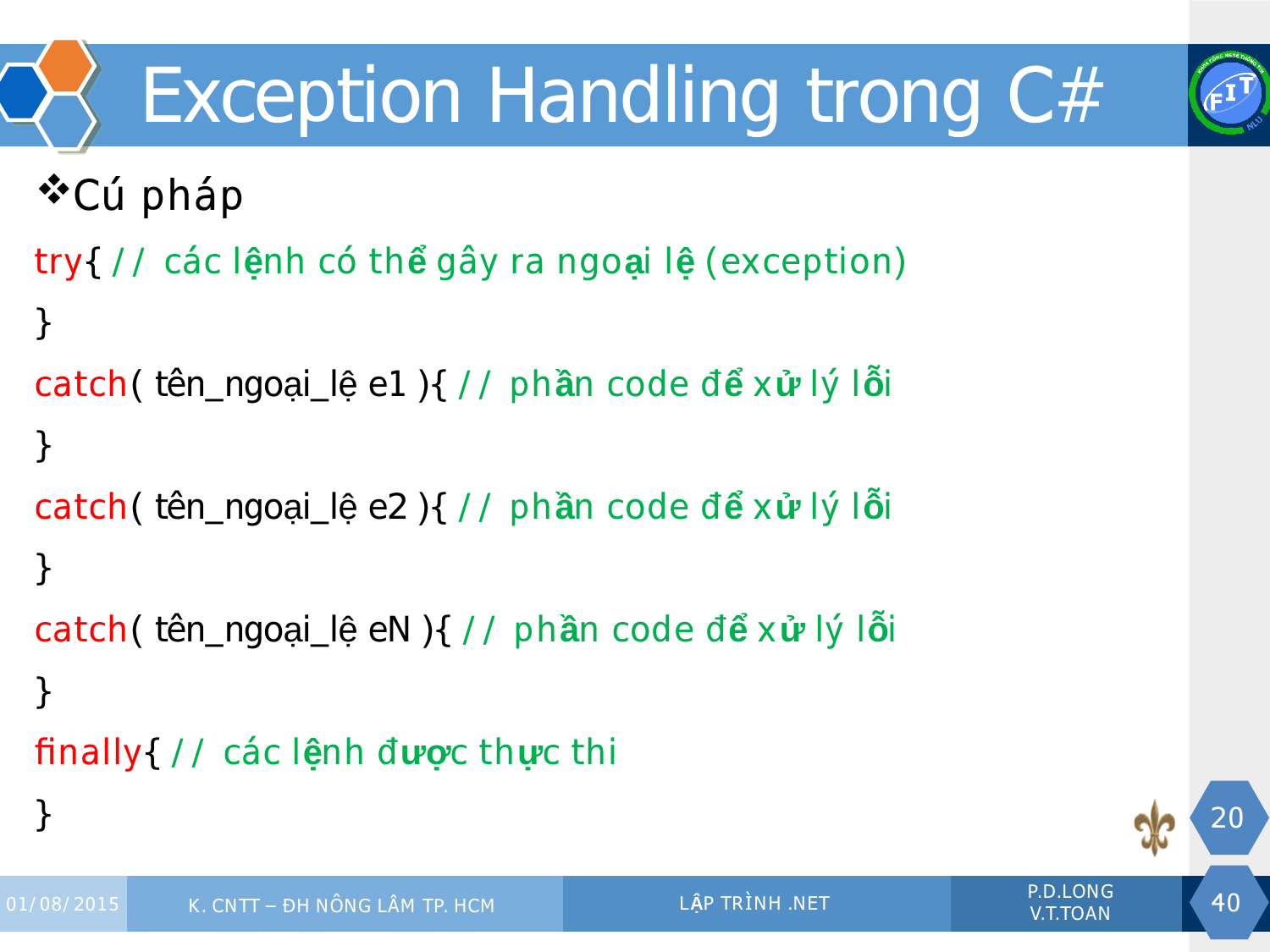

# Exception Handling trong C#
Cú pháp
try{ // các lệnh có thể gây ra ngoại lệ (exception)
}
catch( tên_ngoại_lệ e1 ){ // phần code để xử lý lỗi
}
catch( tên_ngoại_lệ e2 ){ // phần code để xử lý lỗi
}
catch( tên_ngoại_lệ eN ){ // phần code để xử lý lỗi
}
finally{ // các lệnh được thực thi
}
20
01/08/2015
K. CNTT – ĐH NÔNG LÂM TP. HCM